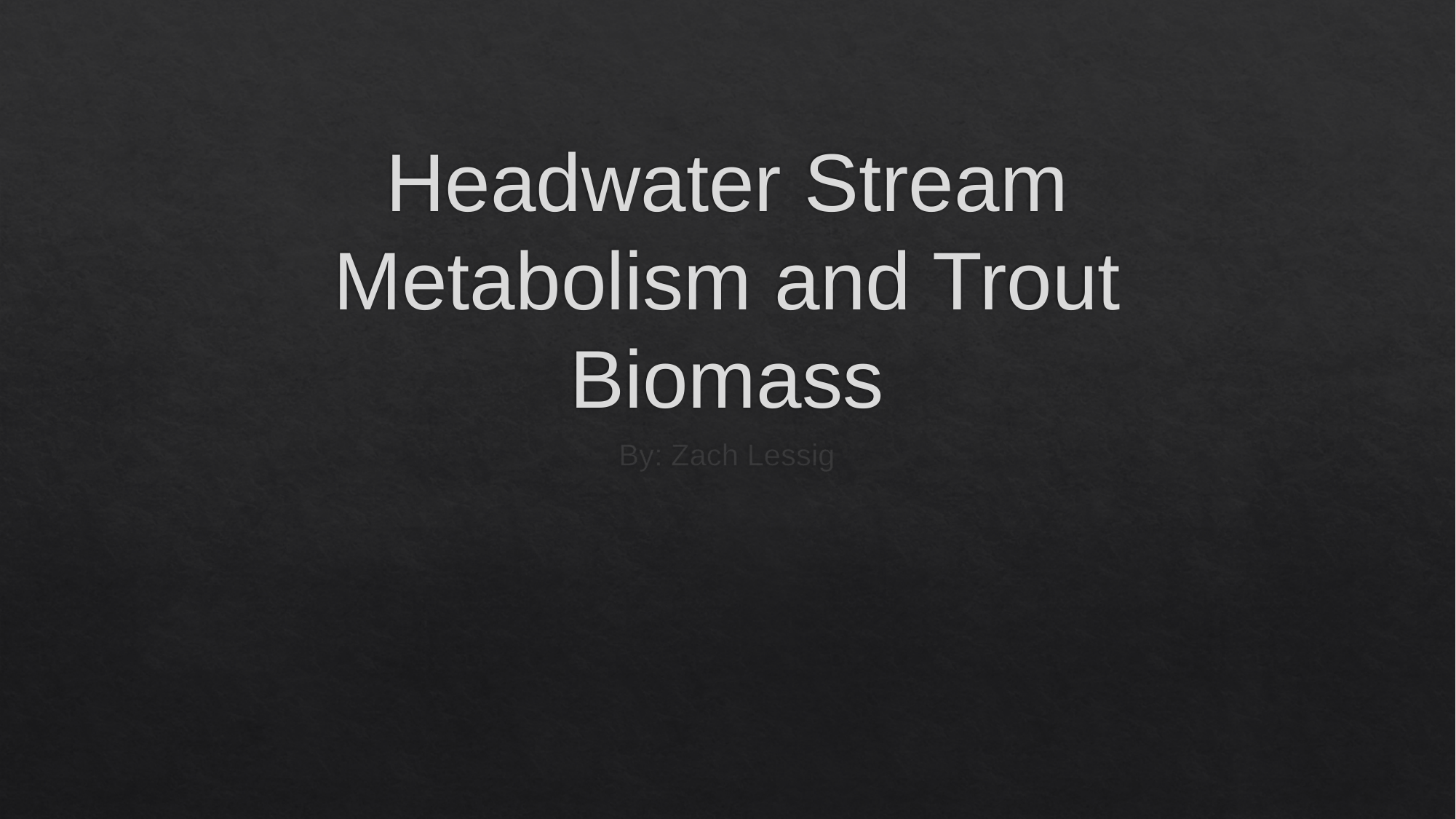

# Headwater Stream Metabolism and Trout Biomass
By: Zach Lessig